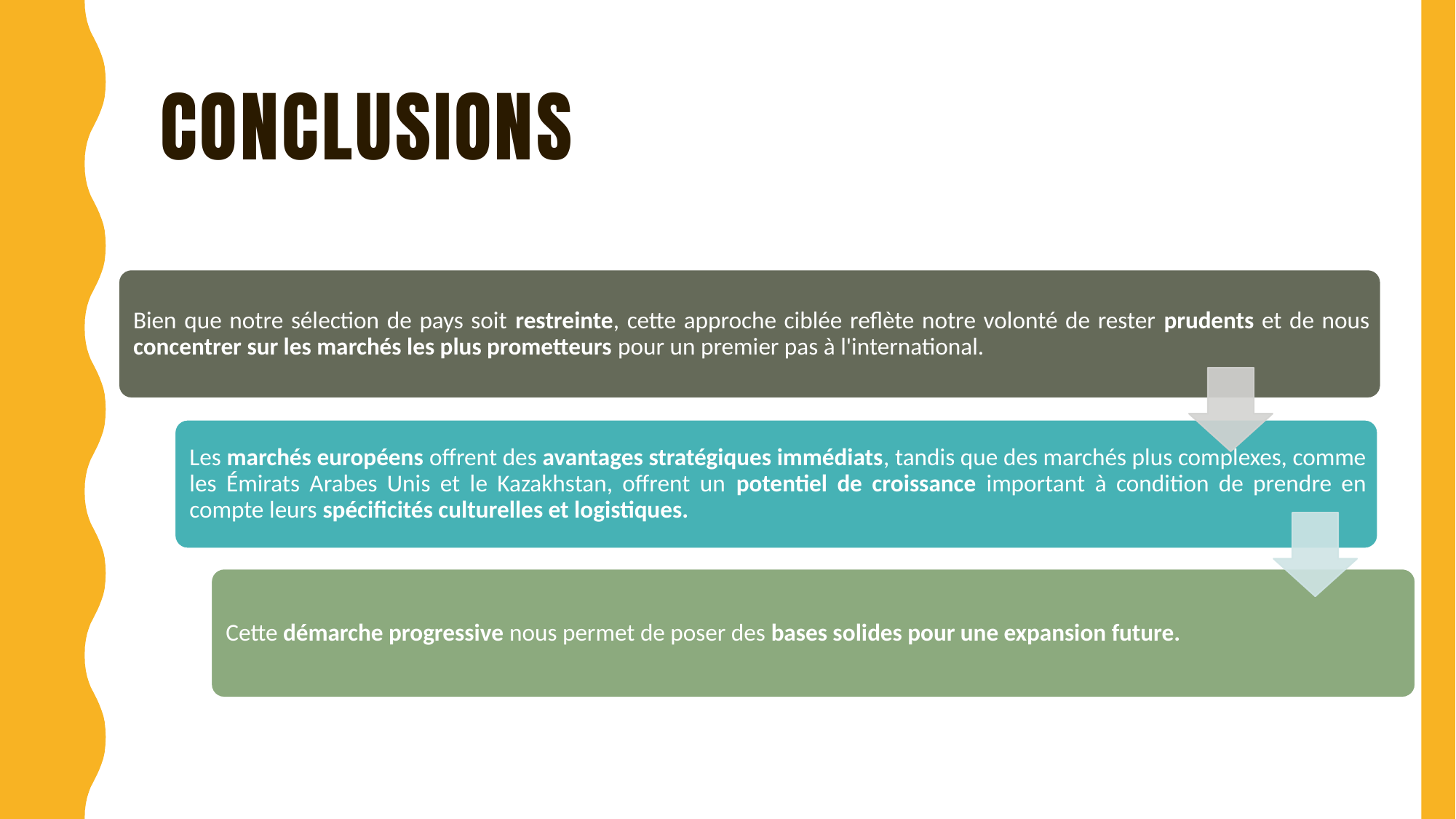

# Conclusions
Bien que notre sélection de pays soit restreinte, cette approche ciblée reflète notre volonté de rester prudents et de nous concentrer sur les marchés les plus prometteurs pour un premier pas à l'international.
Les marchés européens offrent des avantages stratégiques immédiats, tandis que des marchés plus complexes, comme les Émirats Arabes Unis et le Kazakhstan, offrent un potentiel de croissance important à condition de prendre en compte leurs spécificités culturelles et logistiques.
Cette démarche progressive nous permet de poser des bases solides pour une expansion future.